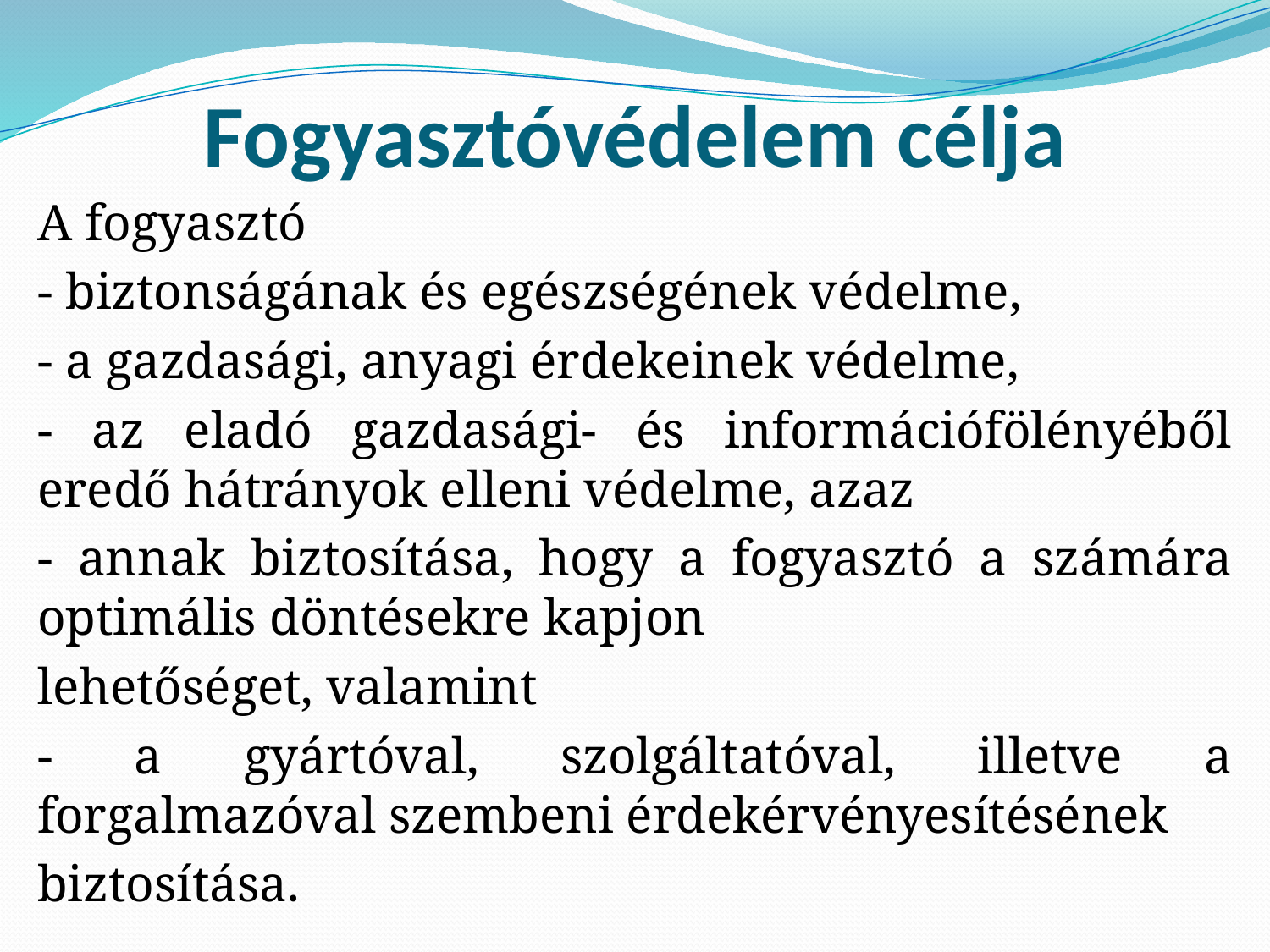

# Fogyasztóvédelem célja
A fogyasztó
- biztonságának és egészségének védelme,
- a gazdasági, anyagi érdekeinek védelme,
- az eladó gazdasági- és információfölényéből eredő hátrányok elleni védelme, azaz
- annak biztosítása, hogy a fogyasztó a számára optimális döntésekre kapjon
lehetőséget, valamint
- a gyártóval, szolgáltatóval, illetve a forgalmazóval szembeni érdekérvényesítésének
biztosítása.